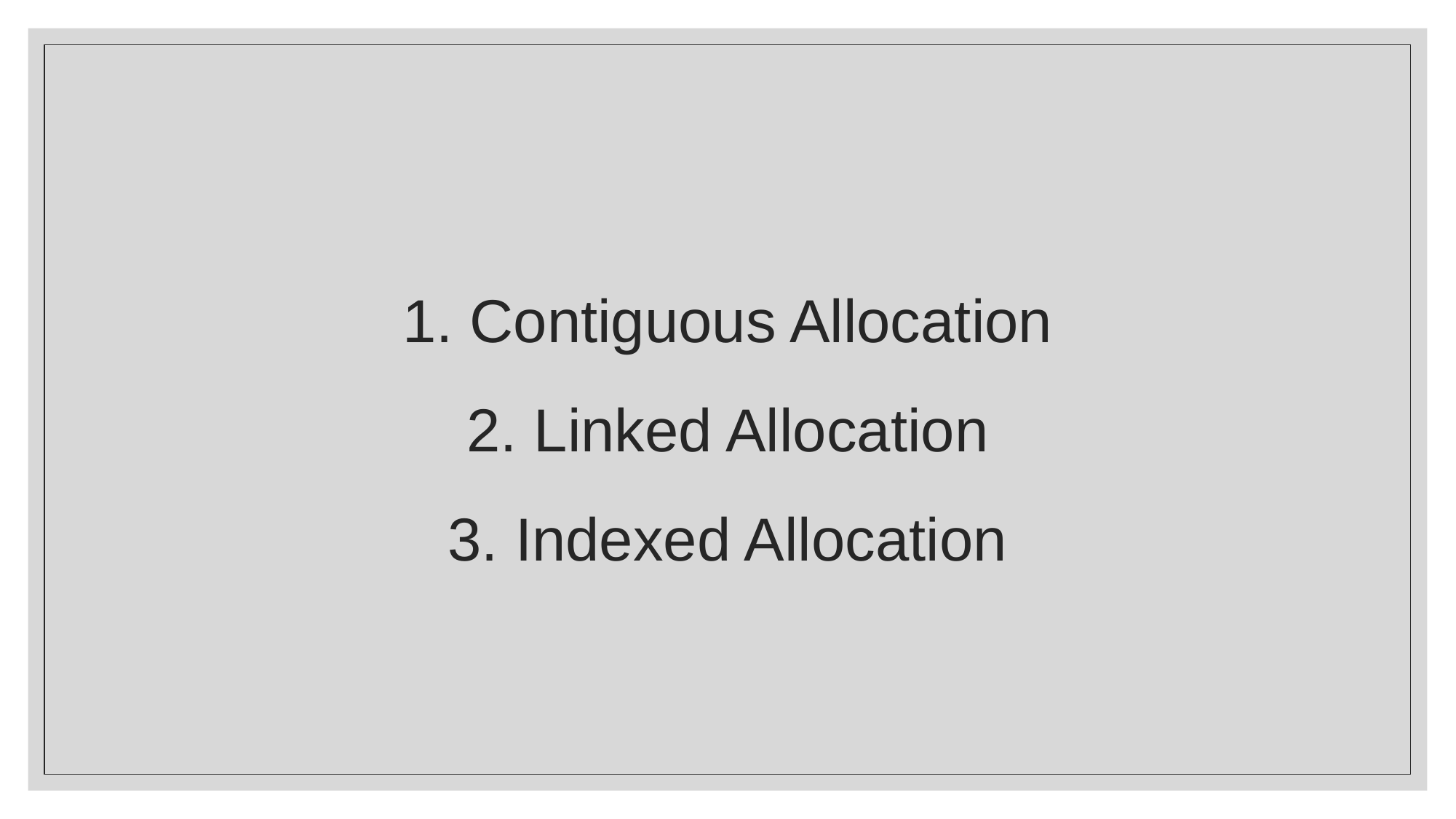

# 1. Contiguous Allocation 2. Linked Allocation 3. Indexed Allocation